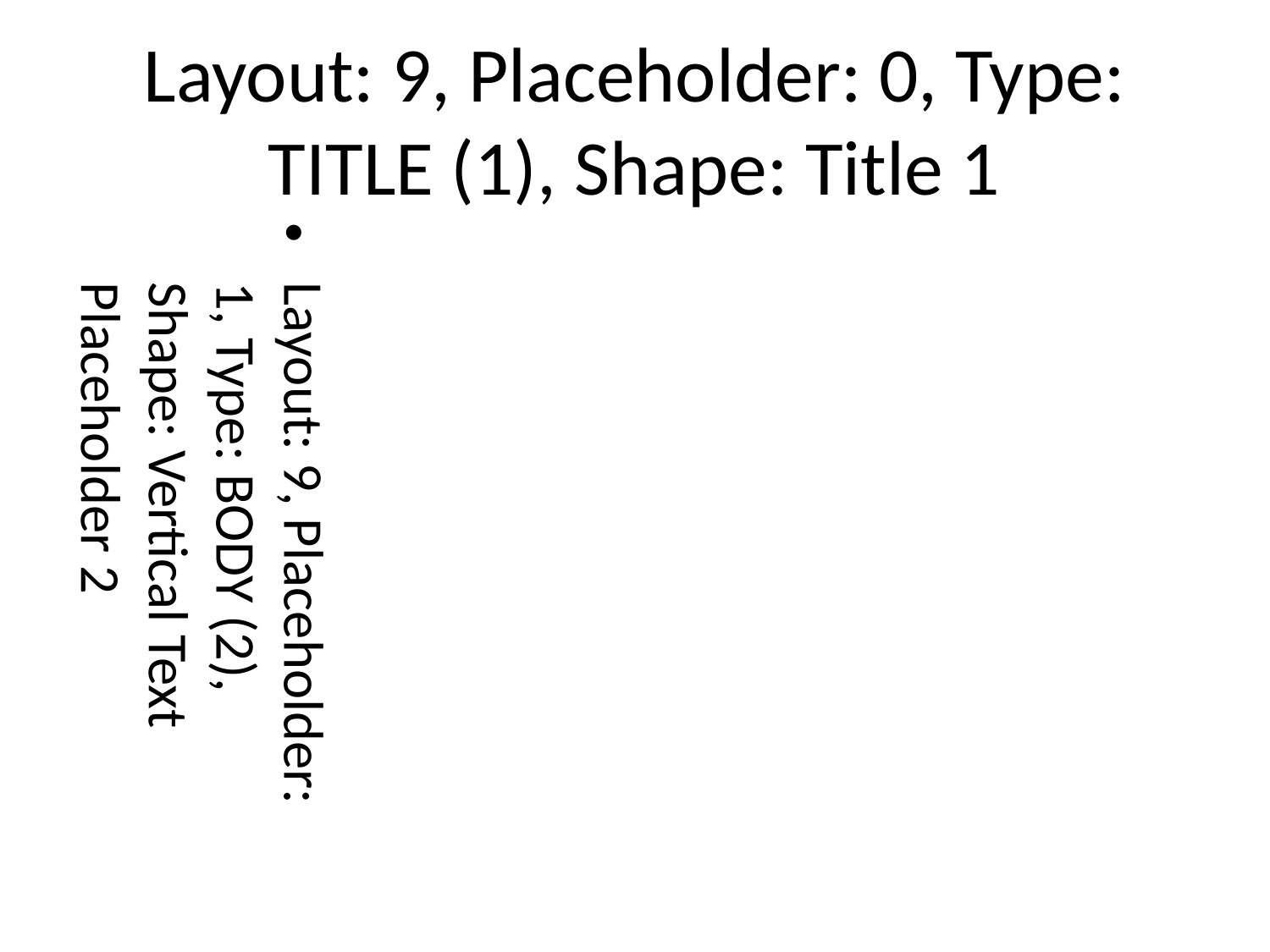

# Layout: 9, Placeholder: 0, Type: TITLE (1), Shape: Title 1
Layout: 9, Placeholder: 1, Type: BODY (2), Shape: Vertical Text Placeholder 2